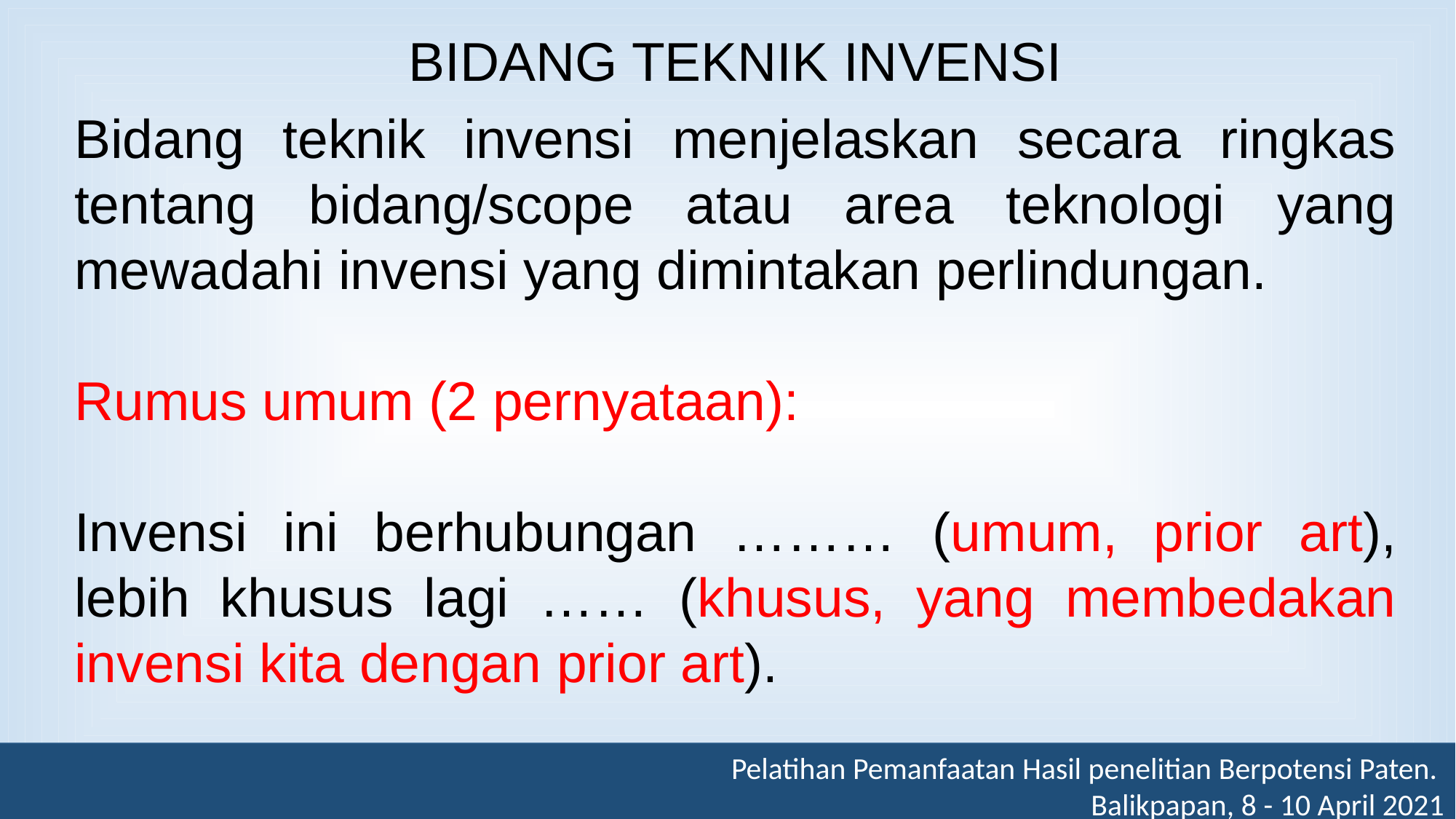

BIDANG TEKNIK INVENSI
Bidang teknik invensi menjelaskan secara ringkas tentang bidang/scope atau area teknologi yang mewadahi invensi yang dimintakan perlindungan.

Rumus umum (2 pernyataan):

Invensi ini berhubungan ……… (umum, prior art), lebih khusus lagi …… (khusus, yang membedakan invensi kita dengan prior art).

Pelatihan Pemanfaatan Hasil penelitian Berpotensi Paten.
Balikpapan, 8 - 10 April 2021